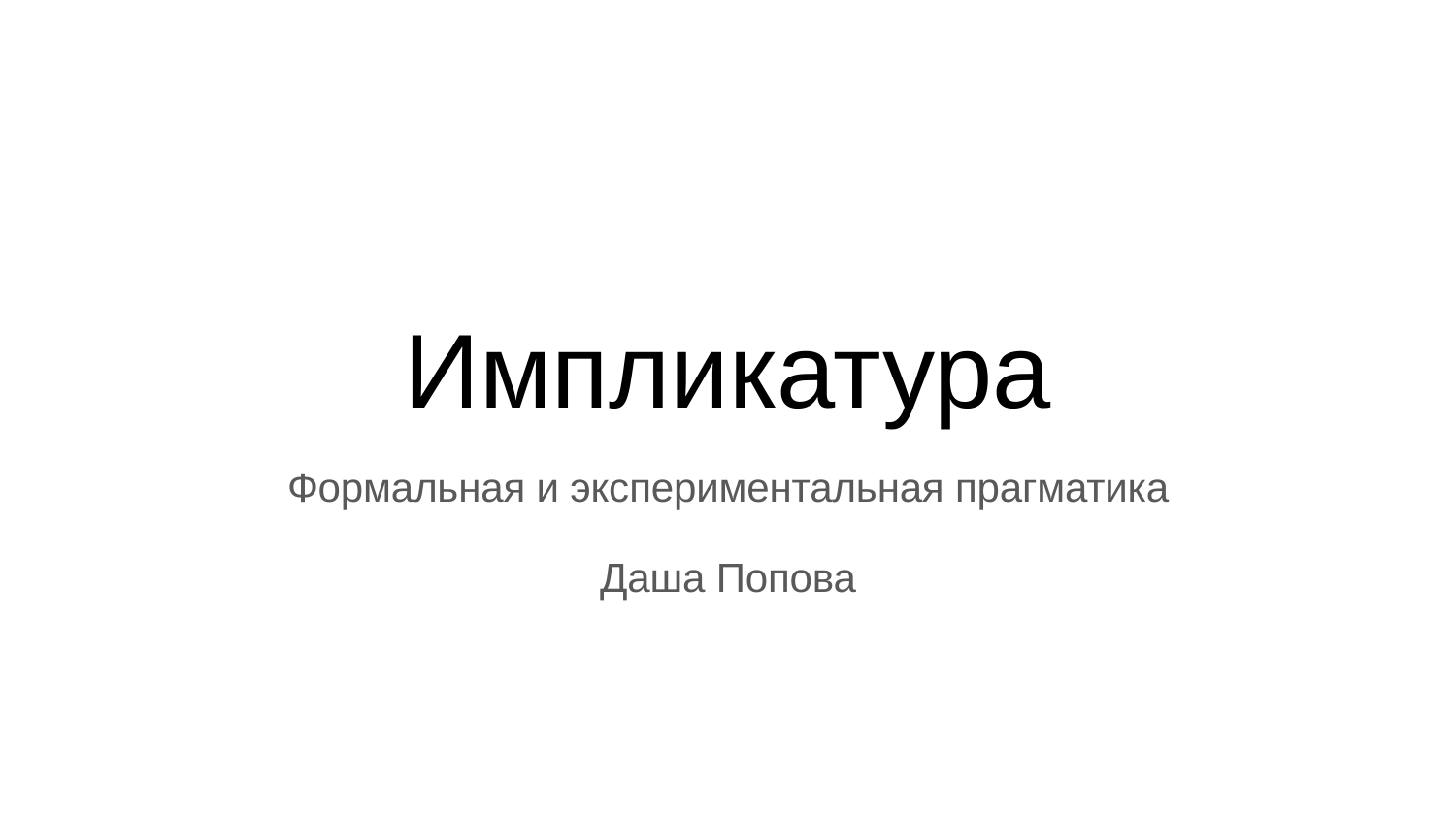

# Импликатура
Формальная и экспериментальная прагматика

Даша Попова